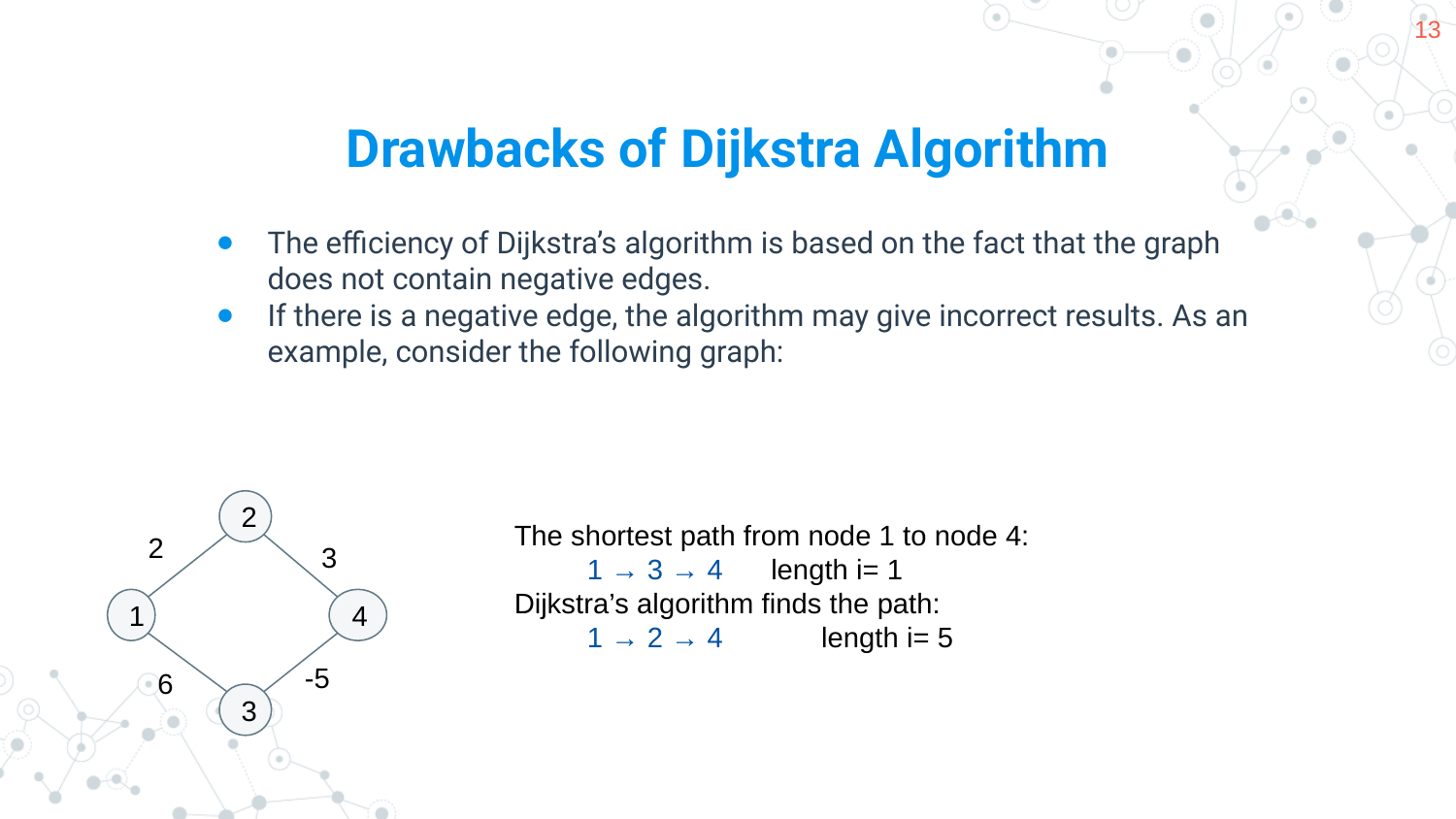

13
Drawbacks of Dijkstra Algorithm
The efficiency of Dijkstra’s algorithm is based on the fact that the graph does not contain negative edges.
If there is a negative edge, the algorithm may give incorrect results. As an example, consider the following graph:

2
The shortest path from node 1 to node 4:
1 → 3 → 4      length i= 1
Dijkstra’s algorithm finds the path:
1 → 2 → 4 	  length i= 5
2
3
1
4
-5
6
3